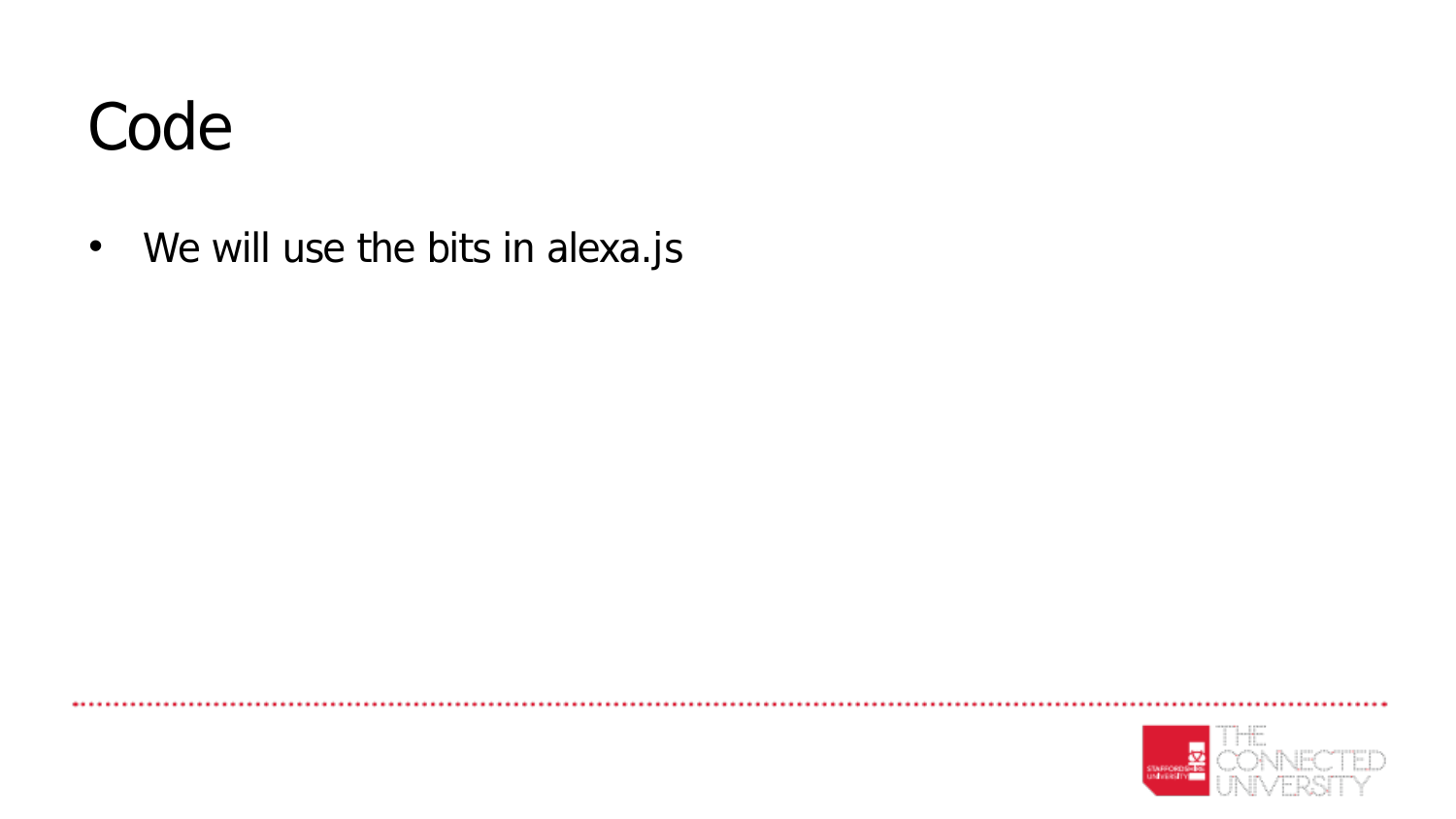

# Code
We will use the bits in alexa.js